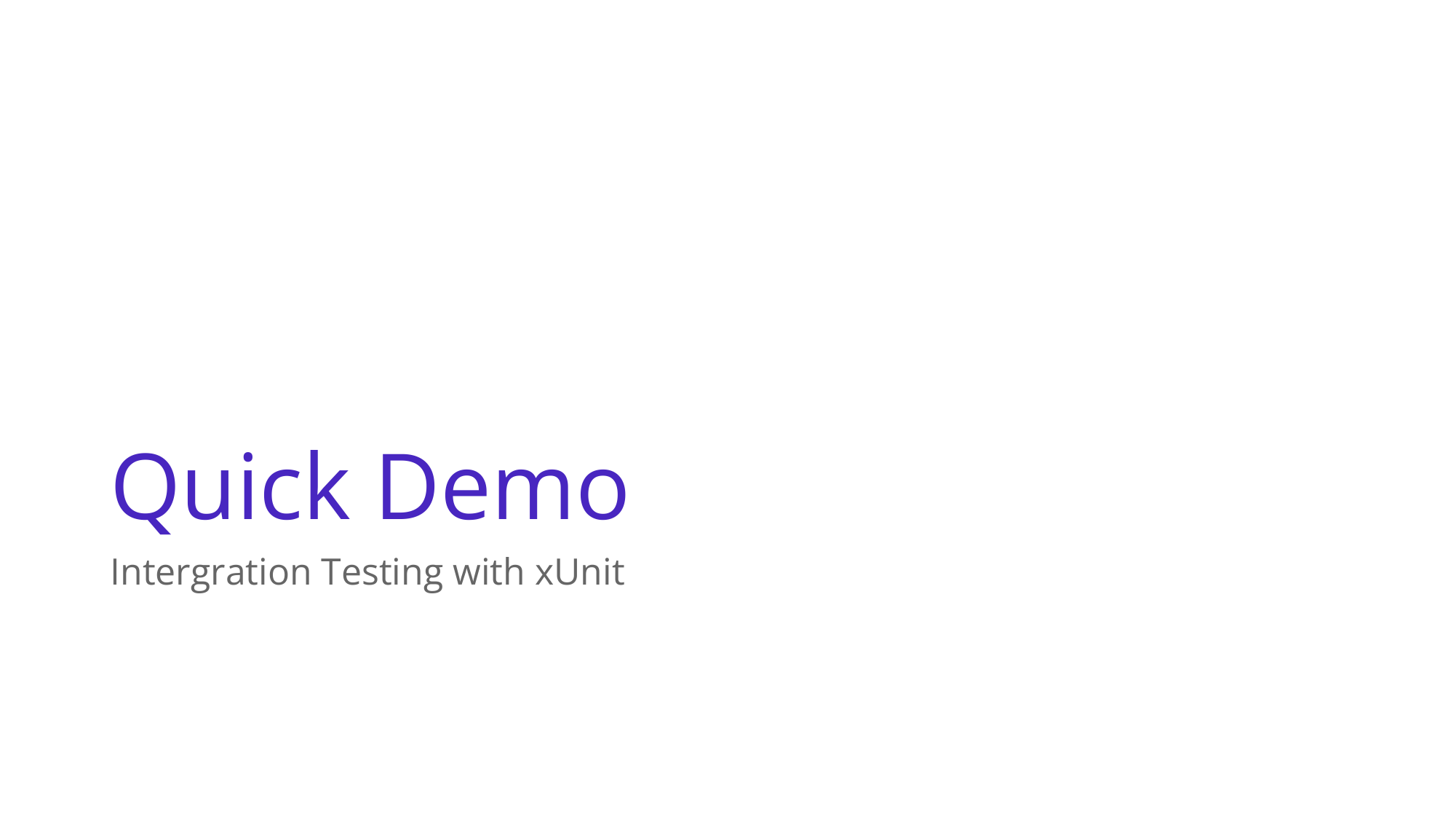

# Quick Demo
Intergration Testing with xUnit